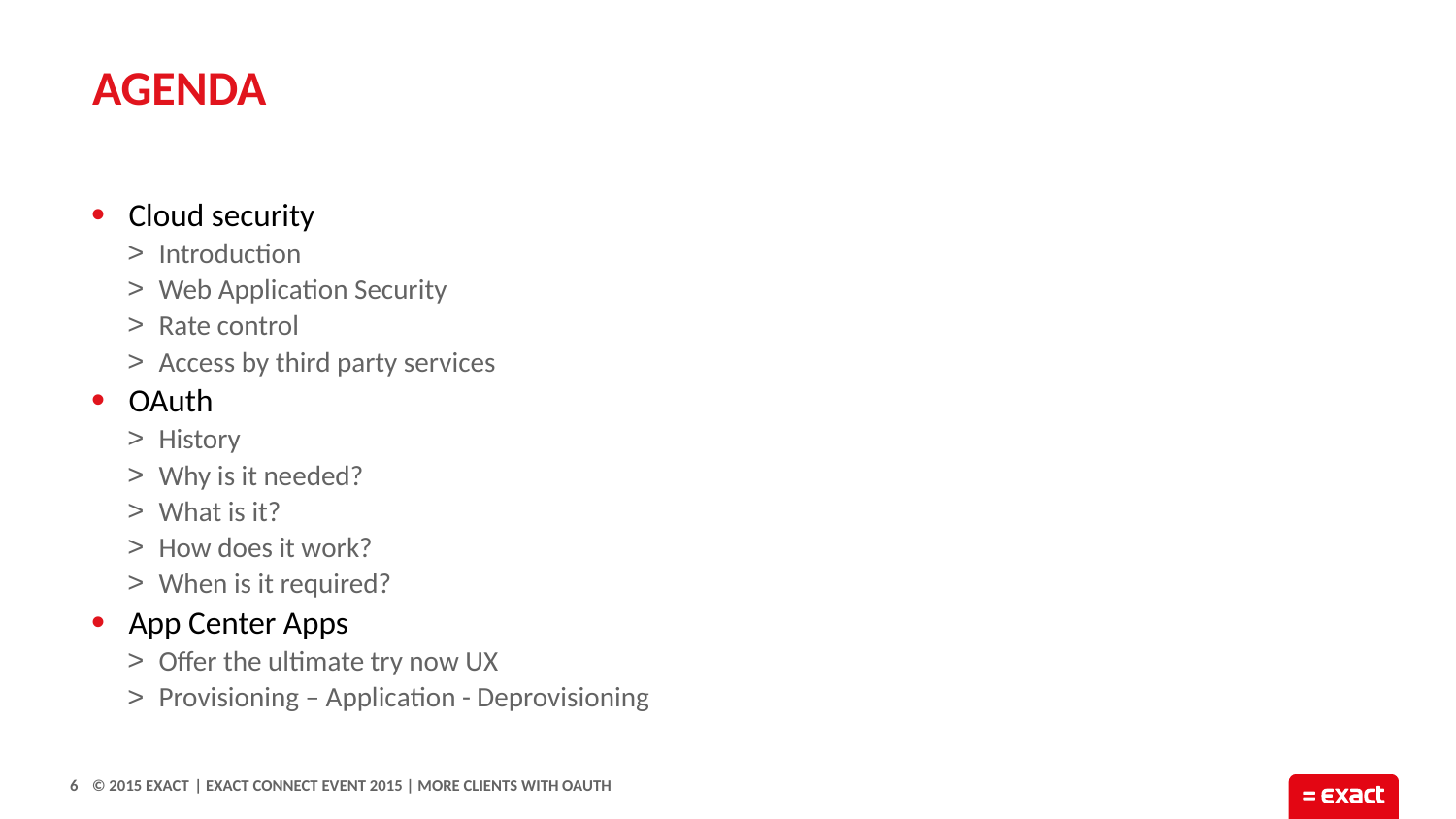

# AGENDA
Cloud security
Introduction
Web Application Security
Rate control
Access by third party services
OAuth
History
Why is it needed?
What is it?
How does it work?
When is it required?
App Center Apps
Offer the ultimate try now UX
Provisioning – Application - Deprovisioning
6
| Exact Connect event 2015 | More clients with OAuth